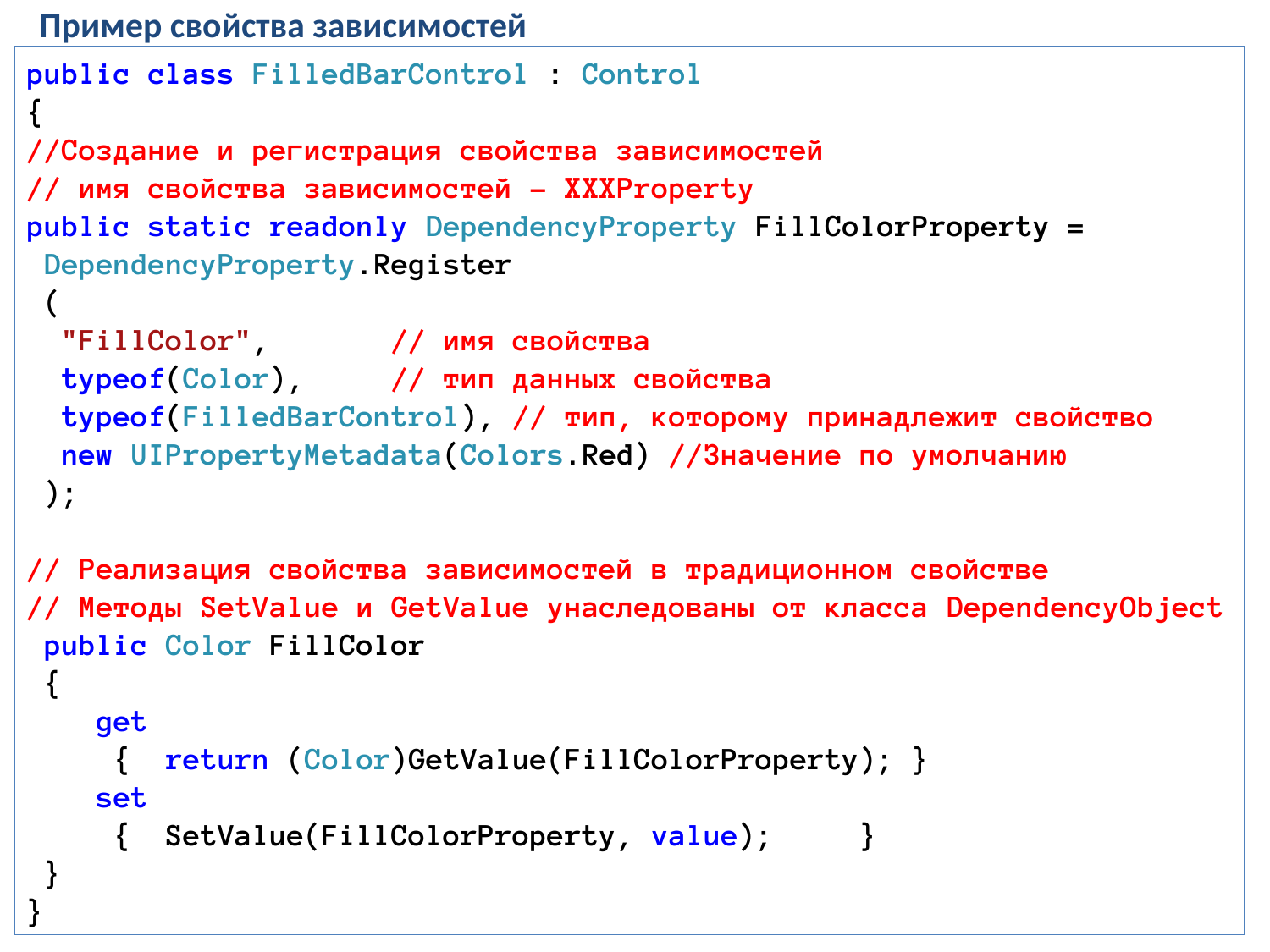

Пример свойства зависимостей
public class FilledBarControl : Control
{
//Создание и регистрация свойства зависимостей
// имя свойства зависимостей - XXXProperty
public static readonly DependencyProperty FillColorProperty =
 DependencyProperty.Register
 (
  "FillColor",       // имя свойства
  typeof(Color),     // тип данных свойства
  typeof(FilledBarControl), // тип, которому принадлежит свойство
  new UIPropertyMetadata(Colors.Red) //Значение по умолчанию
 );

// Реализация свойства зависимостей в традиционном свойстве
// Методы SetValue и GetValue унаследованы от класса DependencyObject
 public Color FillColor
 {
    get
     {  return (Color)GetValue(FillColorProperty); }
    set
     {  SetValue(FillColorProperty, value);     }
 }
}